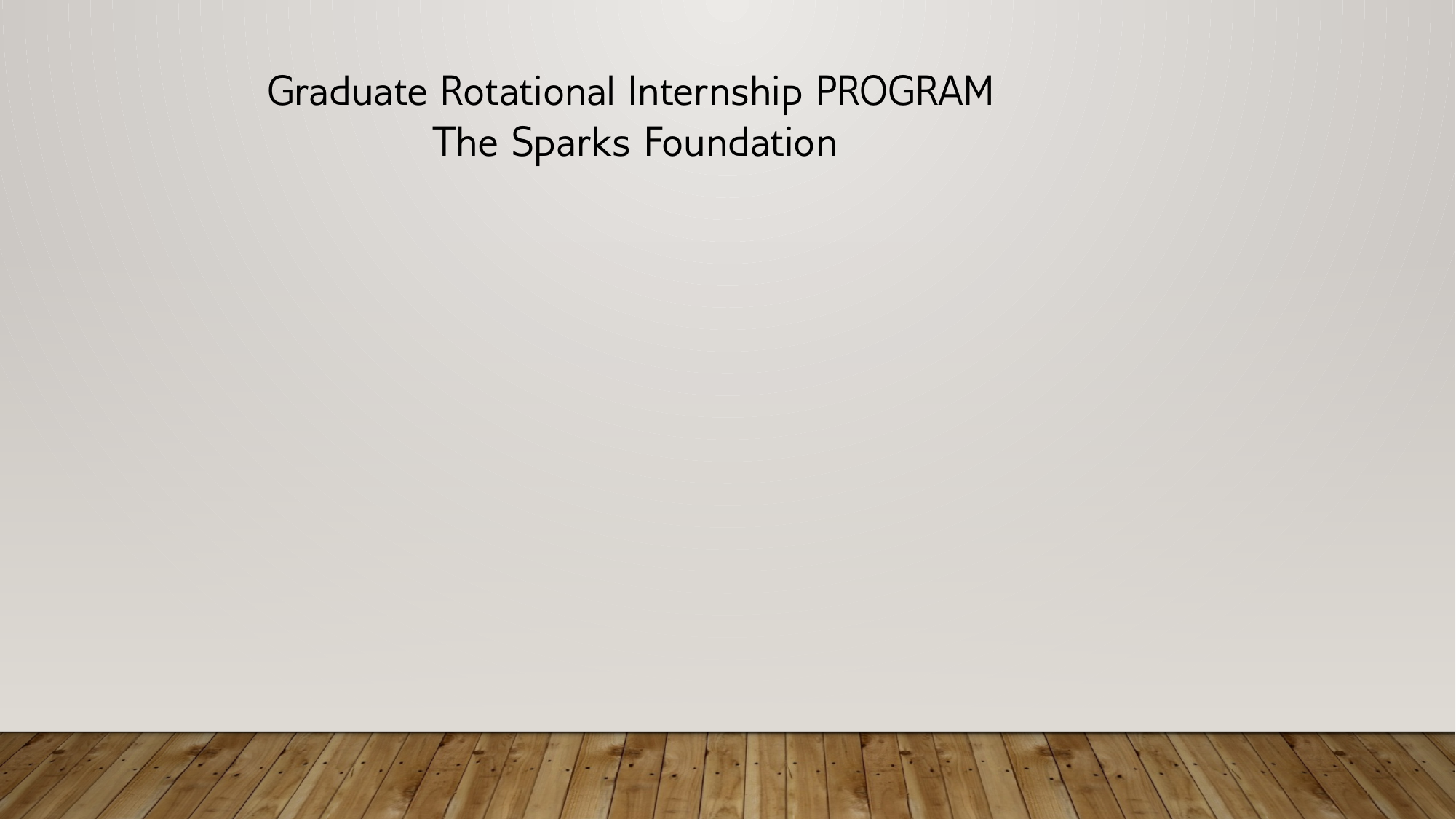

Graduate Rotational Internship PROGRAM
             The Sparks Foundation